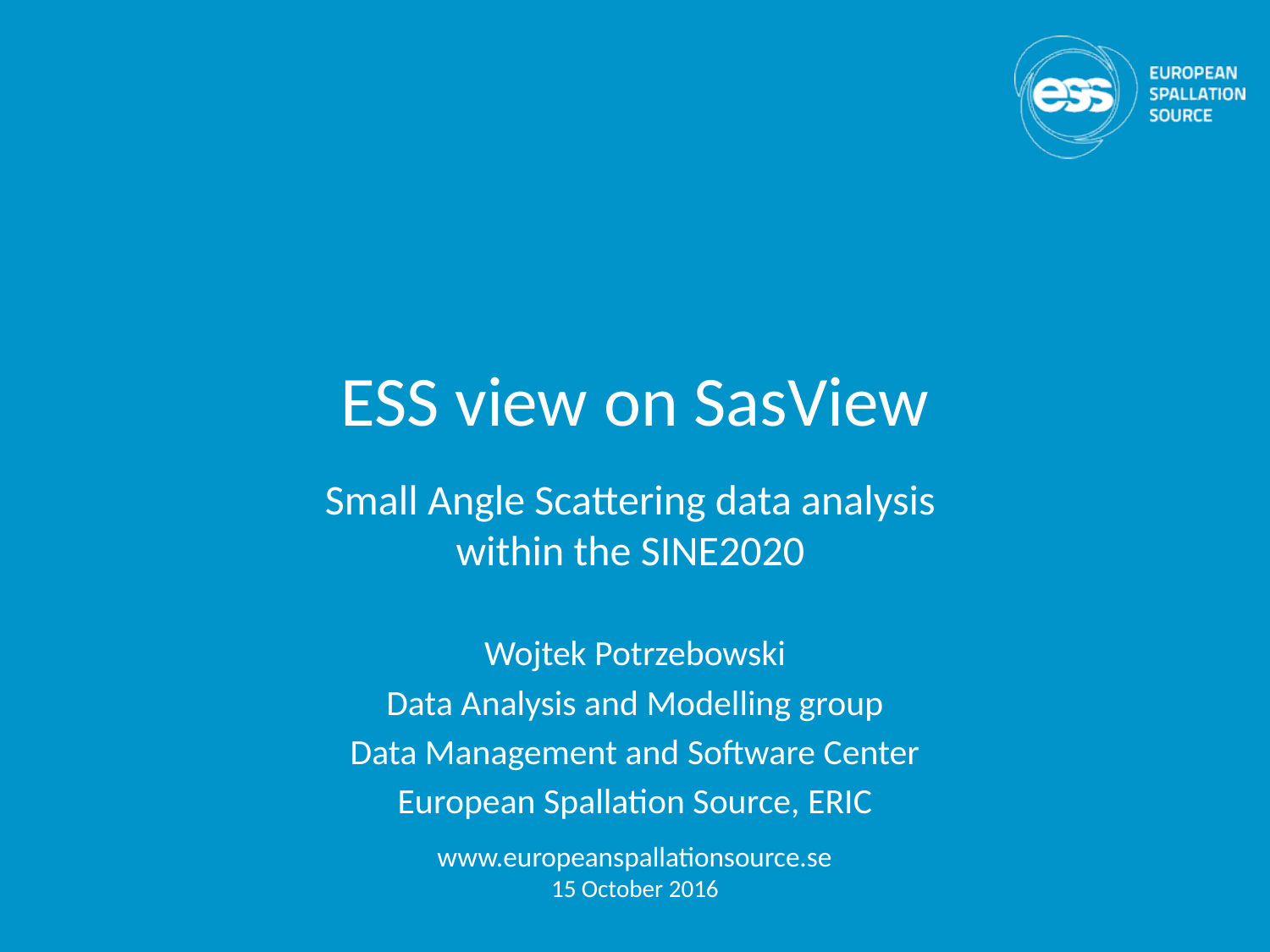

# ESS view on SasView
Small Angle Scattering data analysis
within the SINE2020

Wojtek Potrzebowski
Data Analysis and Modelling group
Data Management and Software Center
European Spallation Source, ERIC

www.europeanspallationsource.se
15 October 2016